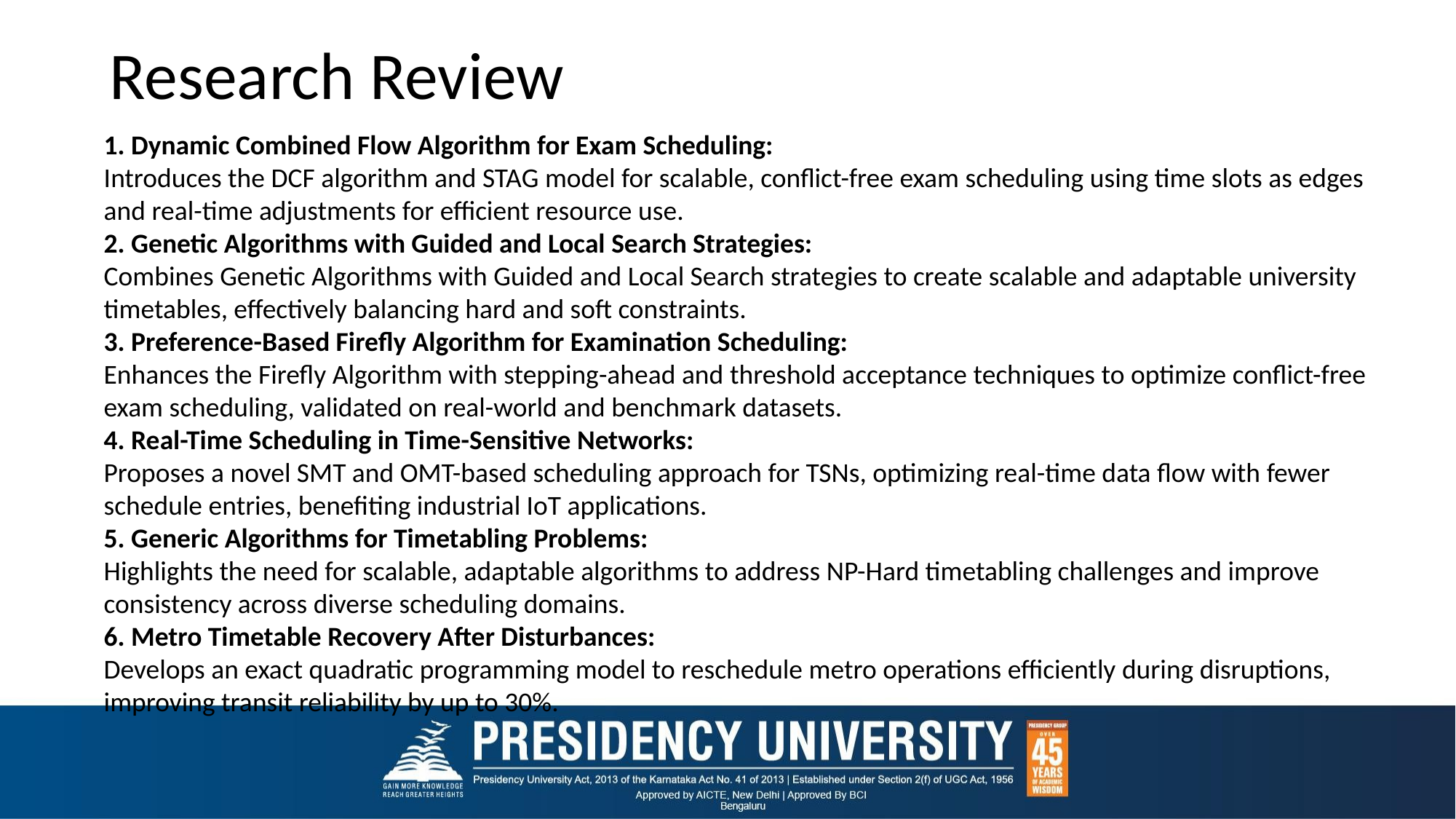

# Research Review
1. Dynamic Combined Flow Algorithm for Exam Scheduling:
Introduces the DCF algorithm and STAG model for scalable, conflict-free exam scheduling using time slots as edges and real-time adjustments for efficient resource use.
2. Genetic Algorithms with Guided and Local Search Strategies:
Combines Genetic Algorithms with Guided and Local Search strategies to create scalable and adaptable university timetables, effectively balancing hard and soft constraints.
3. Preference-Based Firefly Algorithm for Examination Scheduling:
Enhances the Firefly Algorithm with stepping-ahead and threshold acceptance techniques to optimize conflict-free exam scheduling, validated on real-world and benchmark datasets.
4. Real-Time Scheduling in Time-Sensitive Networks:
Proposes a novel SMT and OMT-based scheduling approach for TSNs, optimizing real-time data flow with fewer schedule entries, benefiting industrial IoT applications.
5. Generic Algorithms for Timetabling Problems:
Highlights the need for scalable, adaptable algorithms to address NP-Hard timetabling challenges and improve consistency across diverse scheduling domains.
6. Metro Timetable Recovery After Disturbances:
Develops an exact quadratic programming model to reschedule metro operations efficiently during disruptions, improving transit reliability by up to 30%.